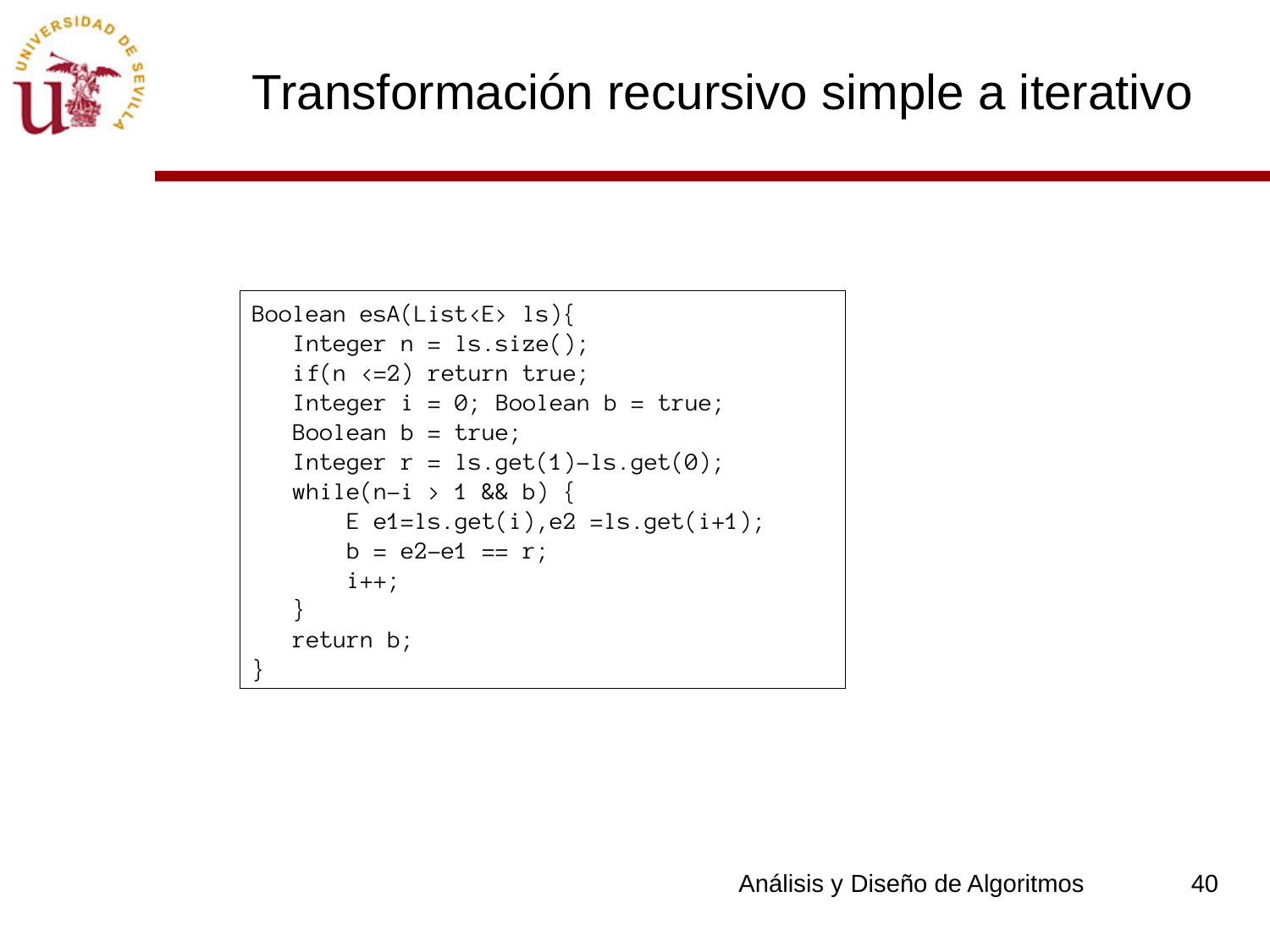

# Transformación recursivo simple a iterativo
Boolean esA(List<E> ls){
   Integer n = ls.size();
   if(n <=2) return true;
   Integer i = 0; Boolean b = true;
   Boolean b = true;
   Integer r = ls.get(1)-ls.get(0);
   while(n-i > 1 && b) {
       E e1=ls.get(i),e2 =ls.get(i+1);
       b = e2-e1 == r;
       i++;
   }
   return b;
}
Análisis y Diseño de Algoritmos
40